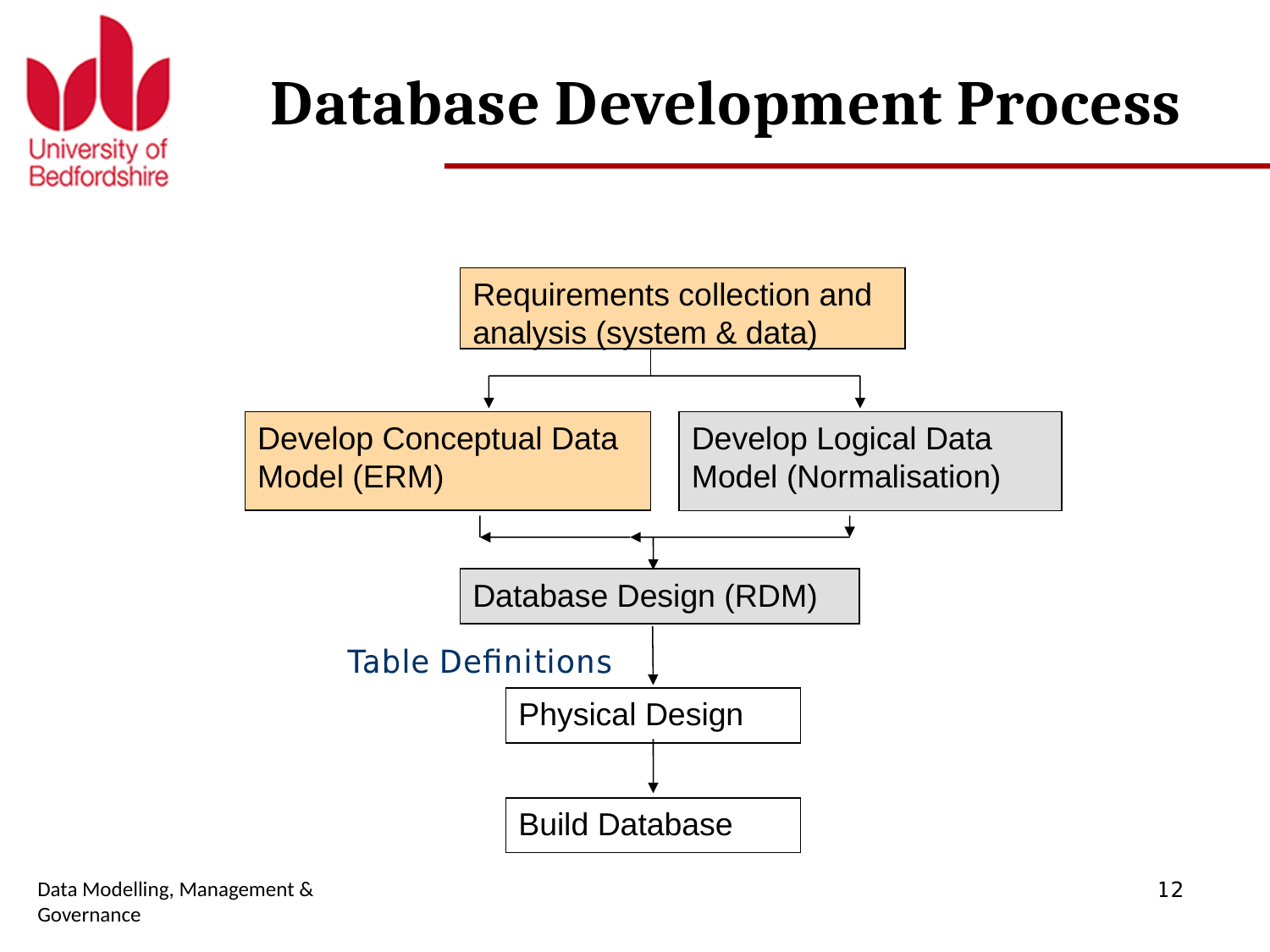

# Database Development Process
Requirements collection and analysis (system & data)

Develop Conceptual Data Model (ERM)
Develop Logical Data Model (Normalisation)

Database Design (RDM)

Table Definitions
Physical Design

Build Database
Data Modelling, Management & Governance